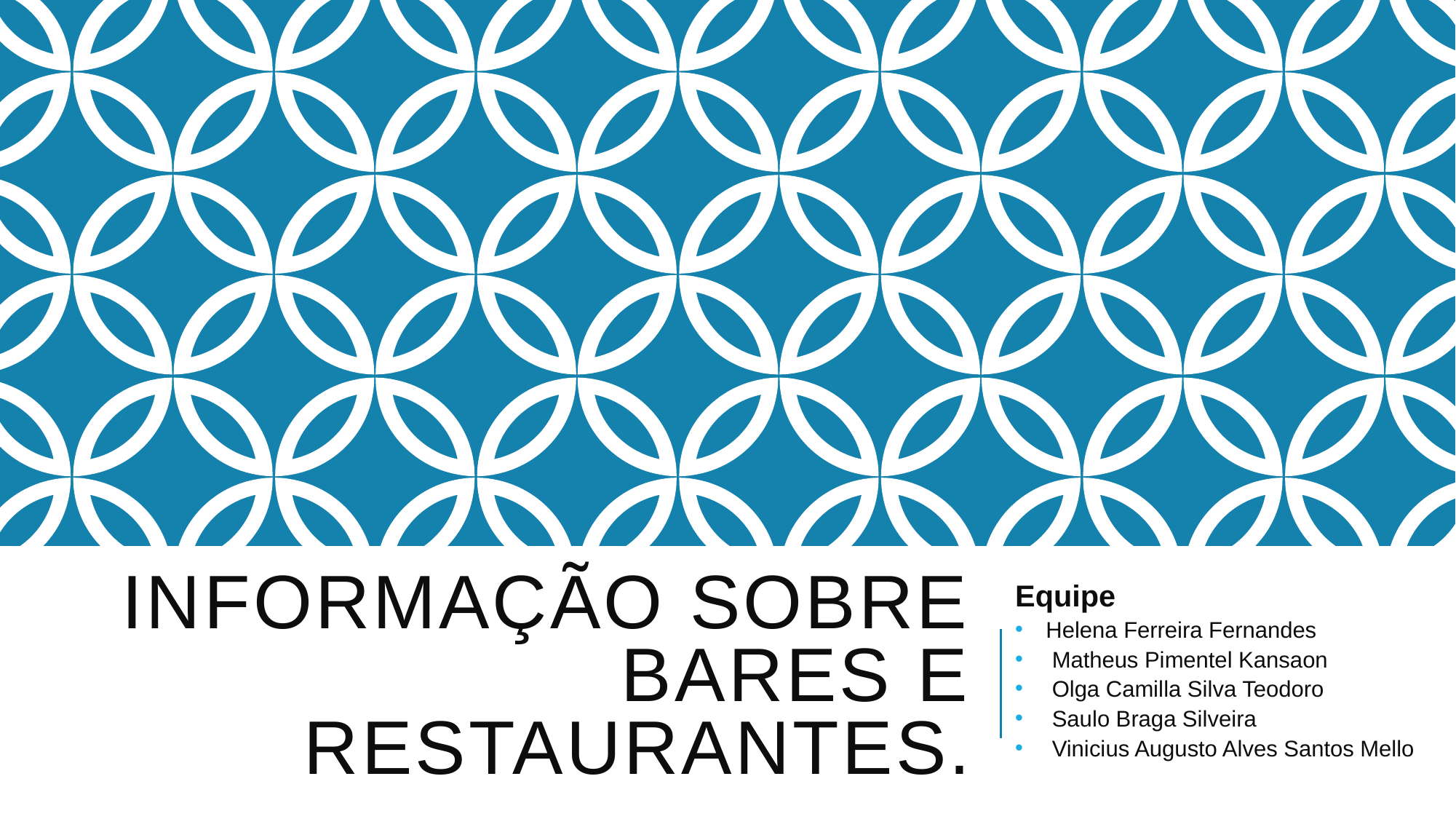

Equipe
Helena Ferreira Fernandes
 Matheus Pimentel Kansaon
 Olga Camilla Silva Teodoro
 Saulo Braga Silveira
 Vinicius Augusto Alves Santos Mello

# Informação sobre bares e restaurantes.